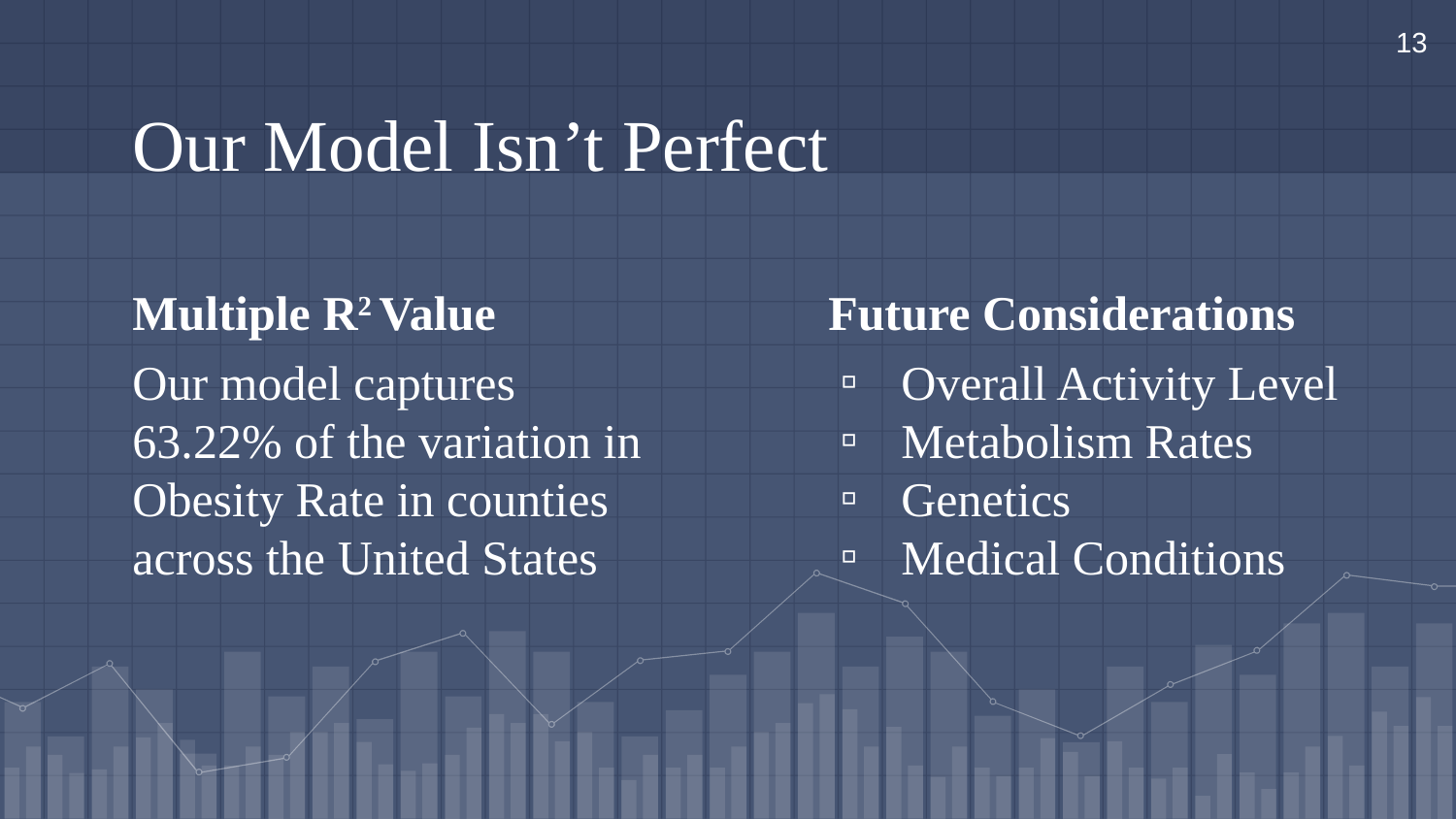

13
# Our Model Isn’t Perfect

Multiple R2 Value
Our model captures 63.22% of the variation in Obesity Rate in counties across the United States

Future Considerations
Overall Activity Level
Metabolism Rates
Genetics
Medical Conditions